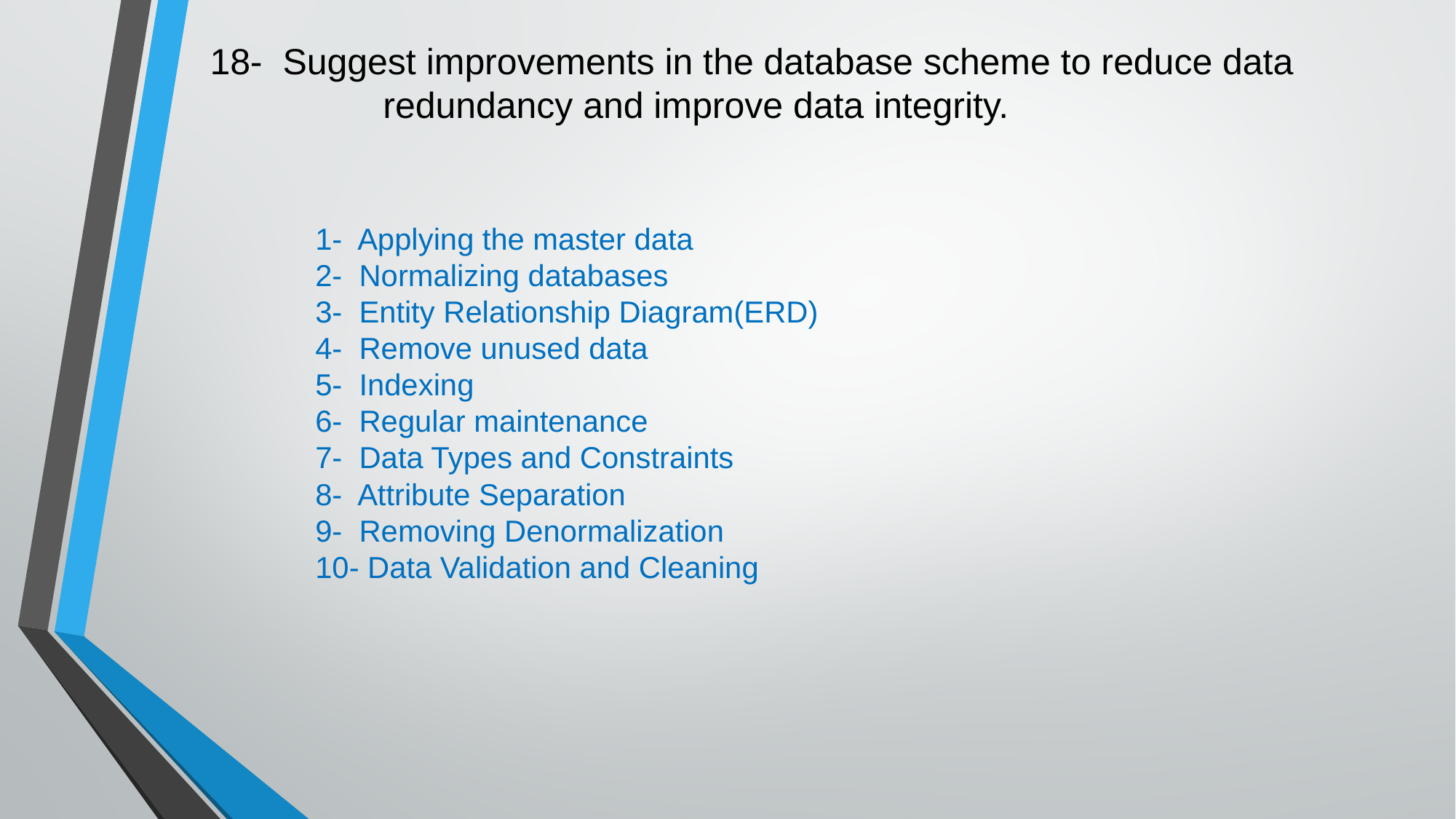

18-  Suggest improvements in the database scheme to reduce data
                 redundancy and improve data integrity.

1-  Applying the master data
2-  Normalizing databases
3-  Entity Relationship Diagram(ERD)
4-  Remove unused data
5-  Indexing
6-  Regular maintenance
7-  Data Types and Constraints
8-  Attribute Separation
9-  Removing Denormalization
10- Data Validation and Cleaning